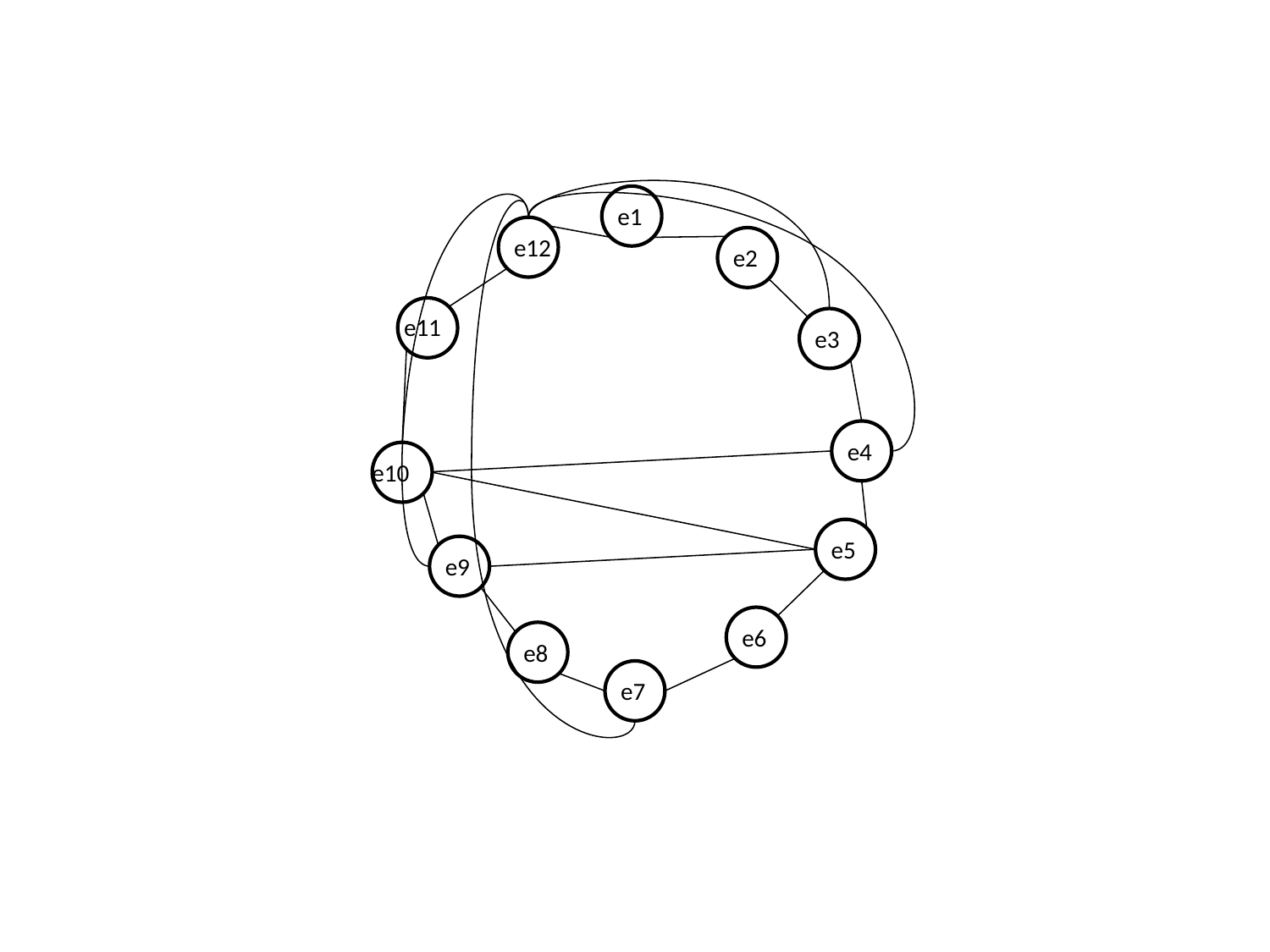

e1

e12

e2

e11

e3

e4

e10

e5

e9

e6

e8

e7